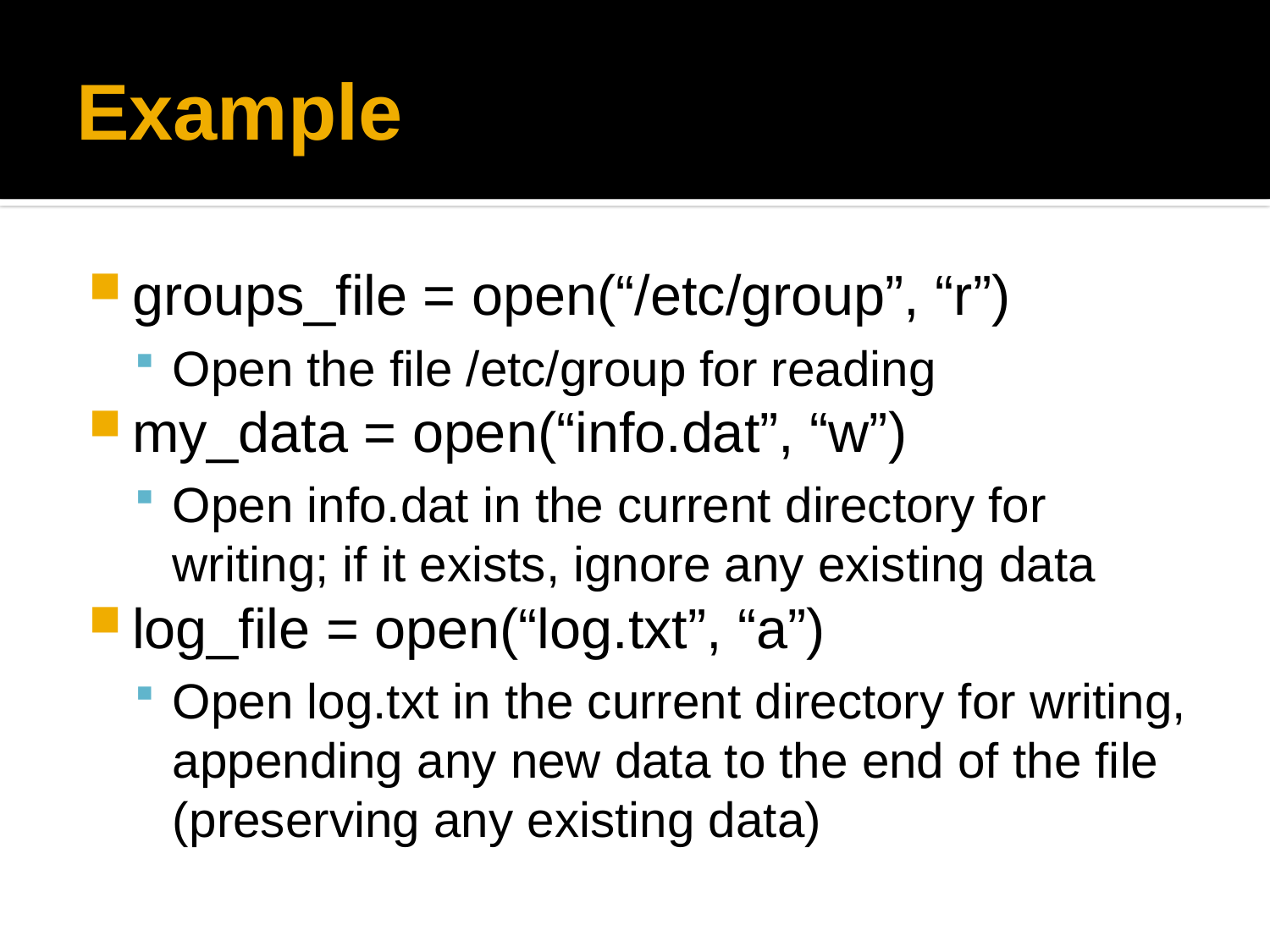

# Example
groups_file = open(“/etc/group”, “r”)
Open the file /etc/group for reading
my_data = open(“info.dat”, “w”)
Open info.dat in the current directory for writing; if it exists, ignore any existing data
log_file = open(“log.txt”, “a”)
Open log.txt in the current directory for writing, appending any new data to the end of the file (preserving any existing data)